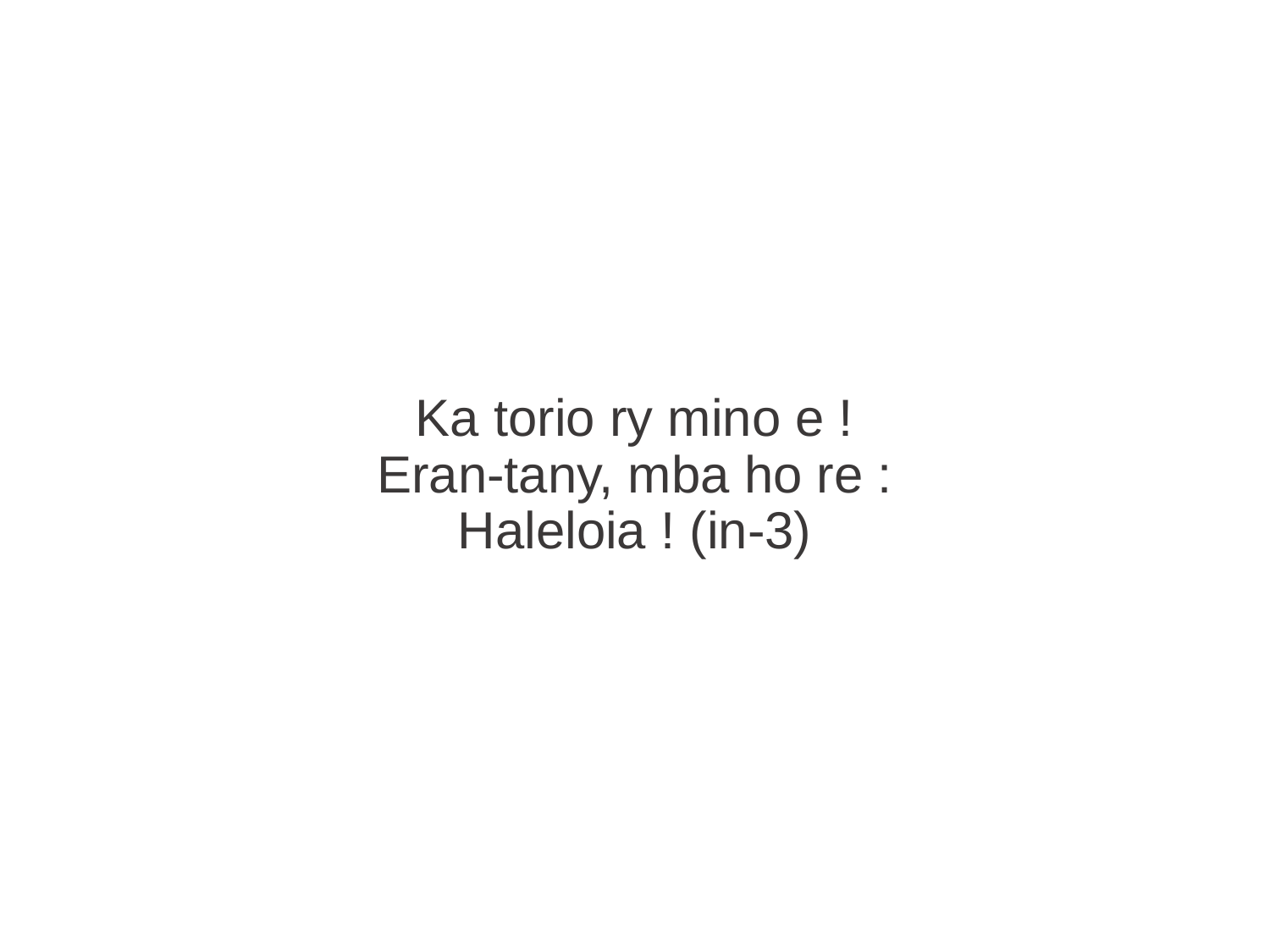

Ka torio ry mino e !
Eran-tany, mba ho re :
Haleloia ! (in-3)